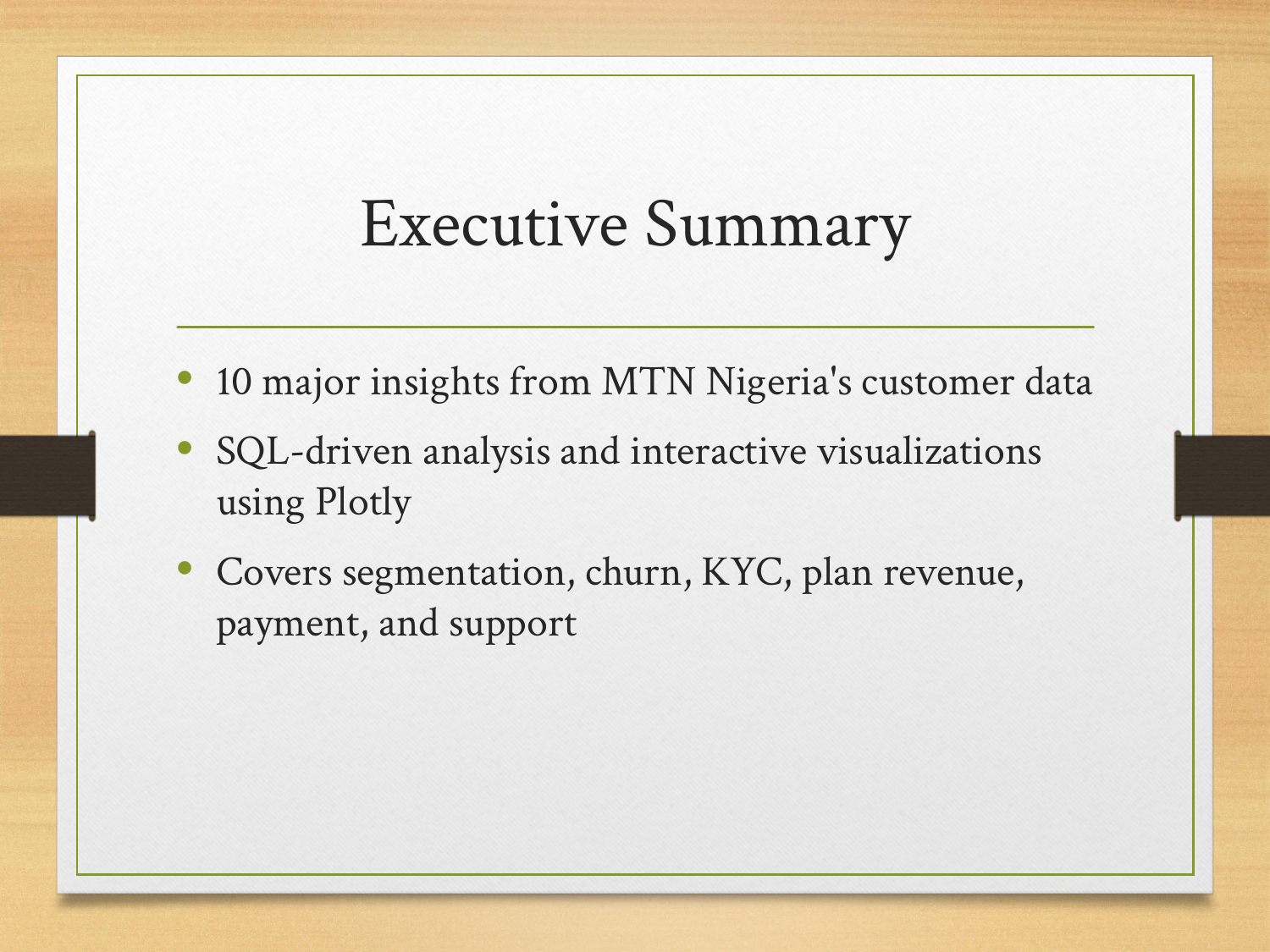

# Executive Summary
10 major insights from MTN Nigeria's customer data
SQL-driven analysis and interactive visualizations using Plotly
Covers segmentation, churn, KYC, plan revenue, payment, and support